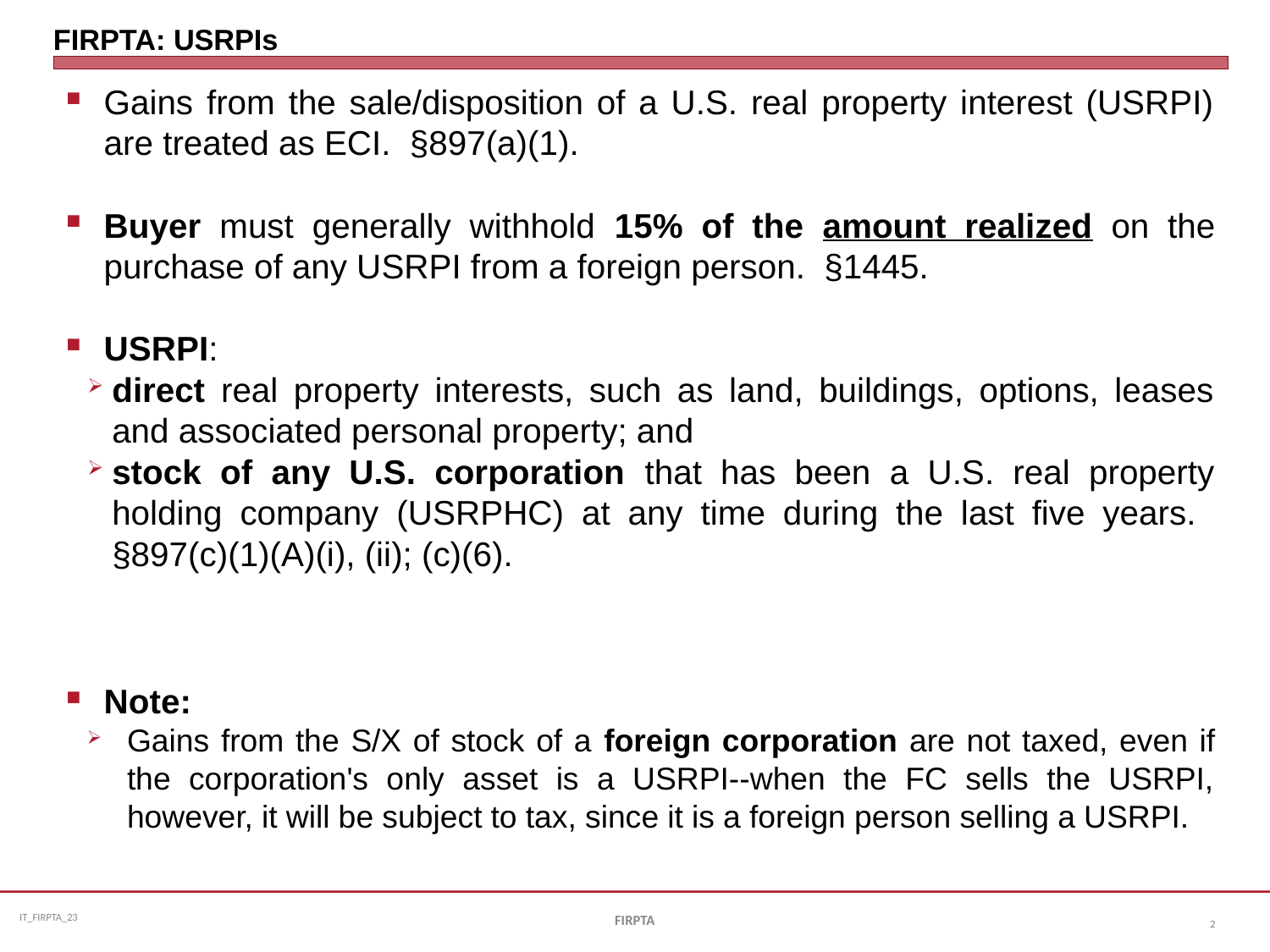

# FIRPTA: USRPIs
Gains from the sale/disposition of a U.S. real property interest (USRPI) are treated as ECI.  §897(a)(1).

Buyer must generally withhold 15% of the amount realized on the purchase of any USRPI from a foreign person.  §1445.

USRPI:
direct real property interests, such as land, buildings, options, leases and associated personal property; and
stock of any U.S. corporation that has been a U.S. real property holding company (USRPHC) at any time during the last five years.  §897(c)(1)(A)(i), (ii); (c)(6).

Note:
Gains from the S/X of stock of a foreign corporation are not taxed, even if the corporation's only asset is a USRPI--when the FC sells the USRPI, however, it will be subject to tax, since it is a foreign person selling a USRPI.
FIRPTA
2